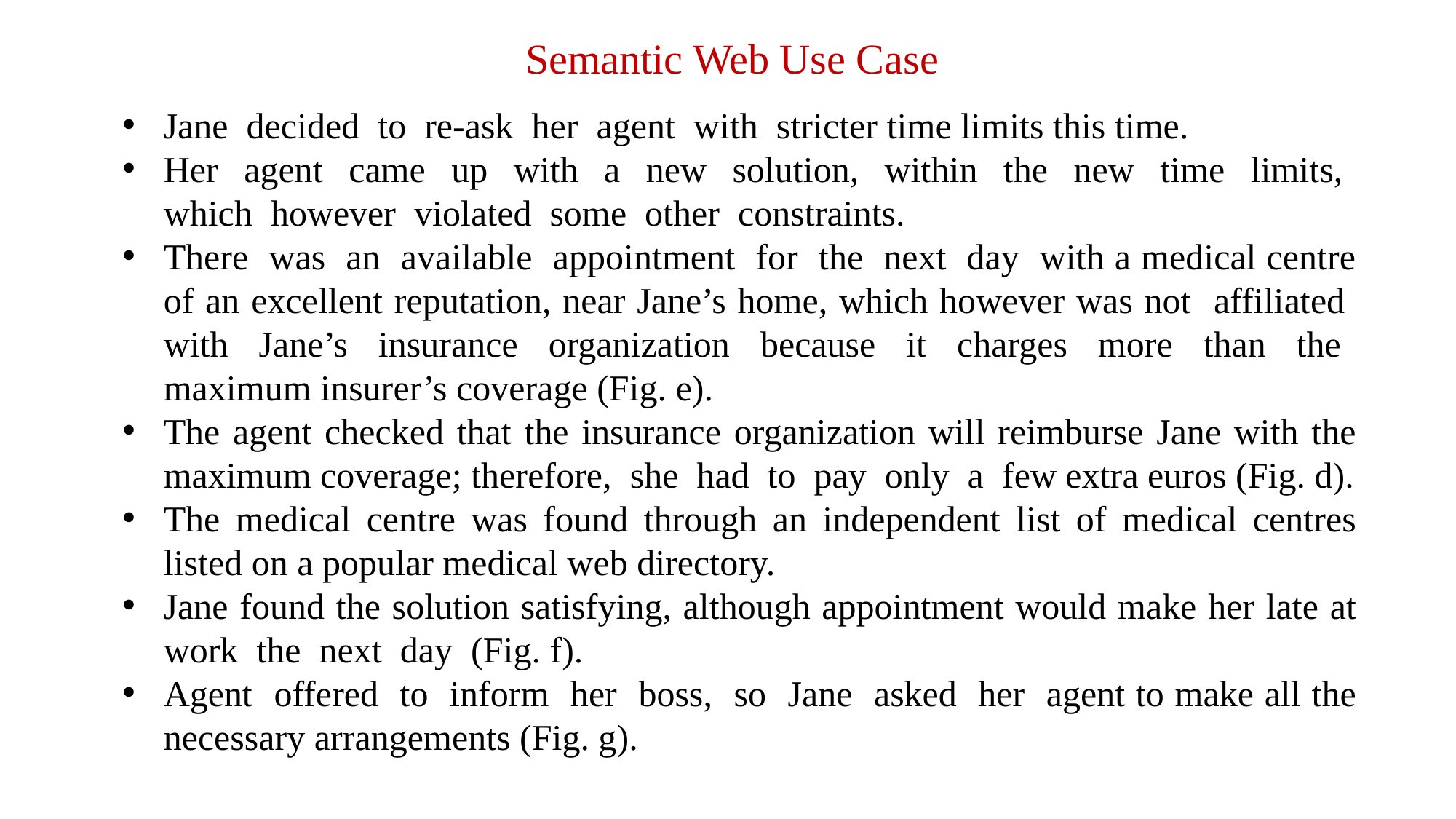

Semantic Web Use Case
Jane  decided  to  re-ask  her  agent  with  stricter time limits this time.
Her  agent  came  up  with  a  new  solution,  within  the  new  time  limits,  which  however  violated  some  other  constraints.
There  was  an  available  appointment  for  the  next  day  with a medical centre of an excellent reputation, near Jane’s home, which however was not  affiliated  with  Jane’s  insurance  organization  because  it  charges  more  than  the  maximum insurer’s coverage (Fig. e).
The agent checked that the insurance organization will reimburse Jane with the maximum coverage; therefore,  she  had  to  pay  only  a  few extra euros (Fig. d).
The medical centre was found through an independent list of medical centres listed on a popular medical web directory.
Jane found the solution satisfying, although appointment would make her late at work  the  next  day  (Fig. f).
Agent  offered  to  inform  her  boss,  so  Jane  asked  her  agent to make all the necessary arrangements (Fig. g).